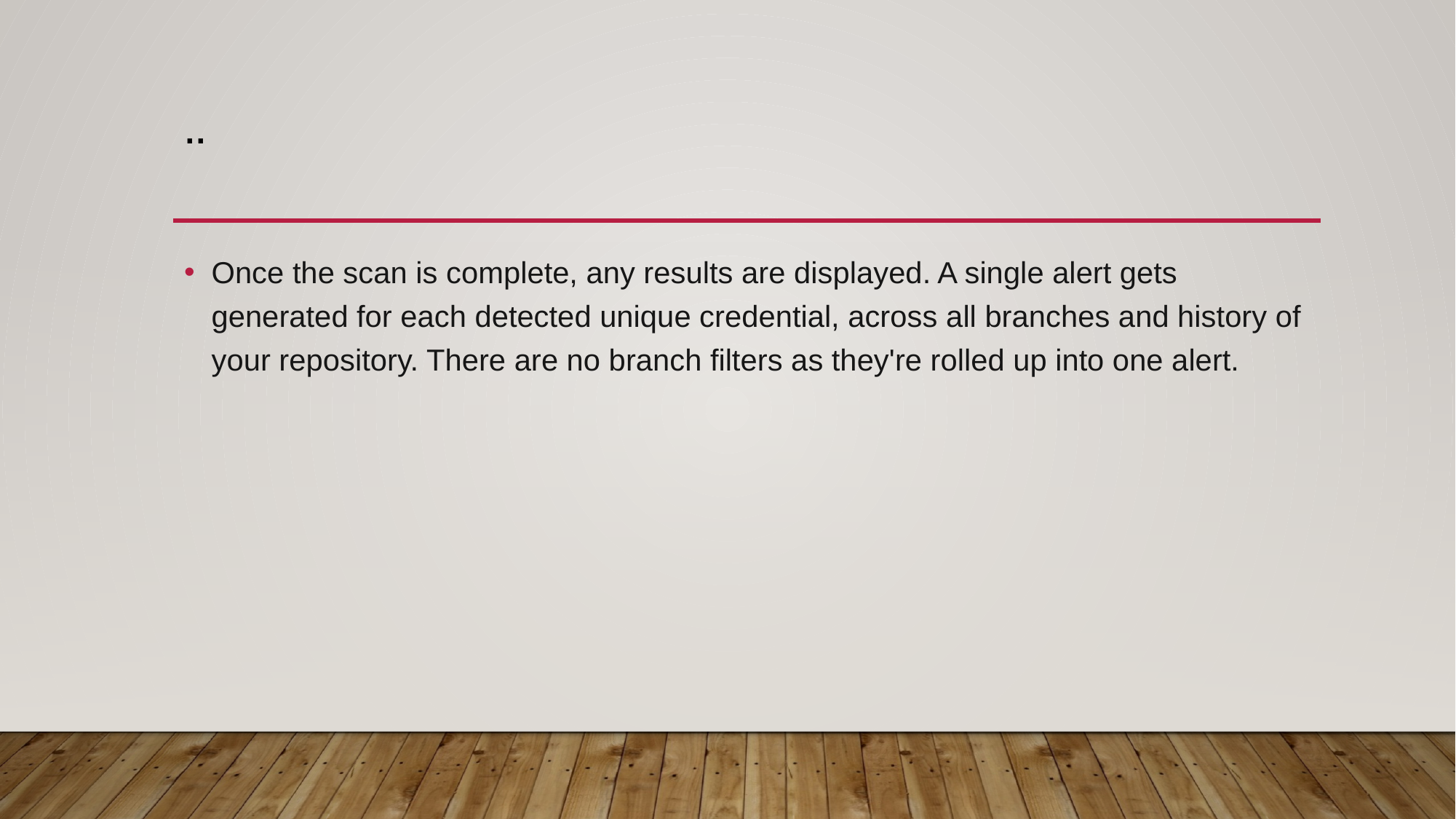

# ..
Once the scan is complete, any results are displayed. A single alert gets generated for each detected unique credential, across all branches and history of your repository. There are no branch filters as they're rolled up into one alert.